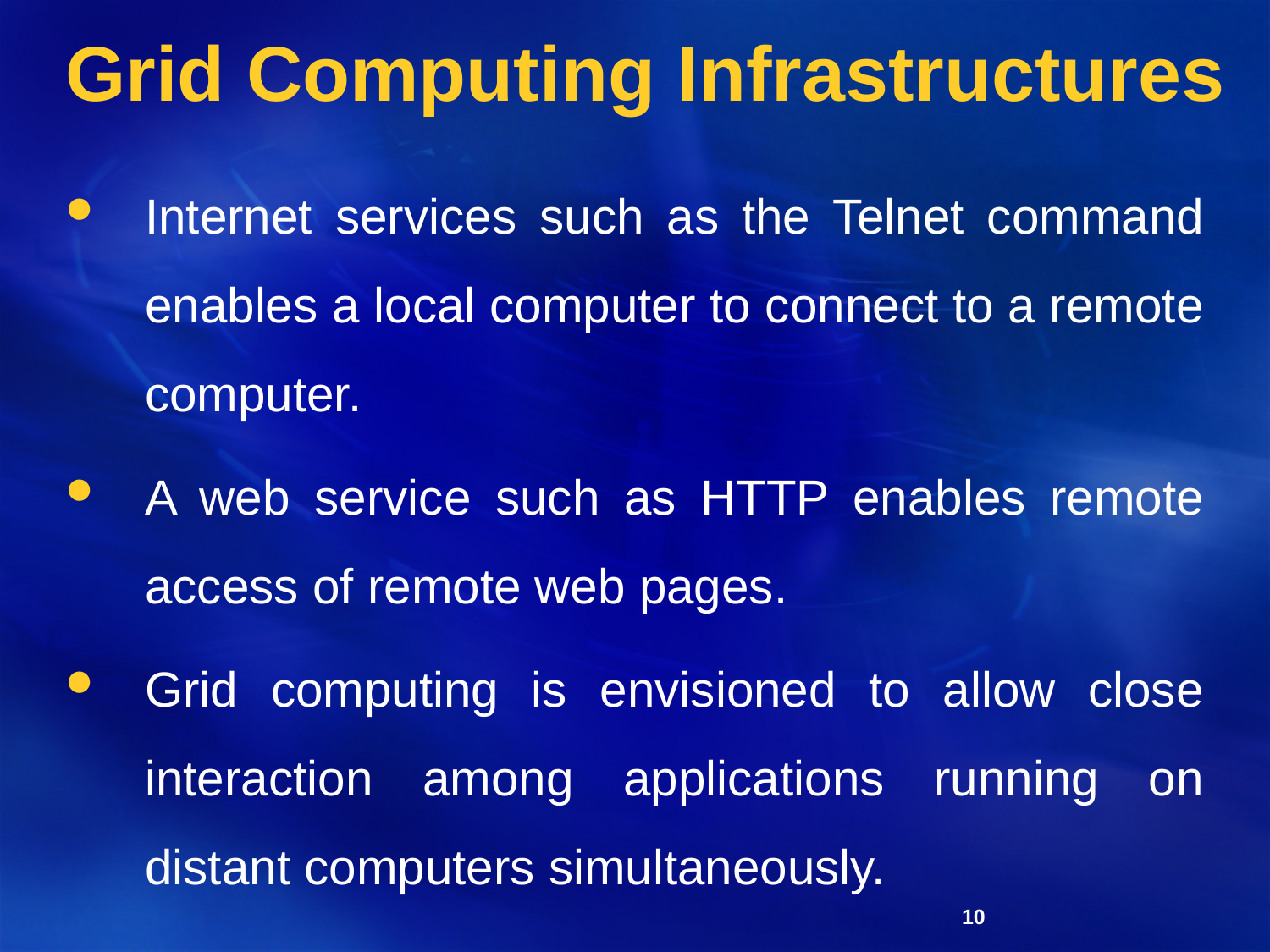

# Grid Computing Infrastructures
Internet services such as the Telnet command enables a local computer to connect to a remote computer.
A web service such as HTTP enables remote access of remote web pages.
Grid computing is envisioned to allow close interaction among applications running on distant computers simultaneously.